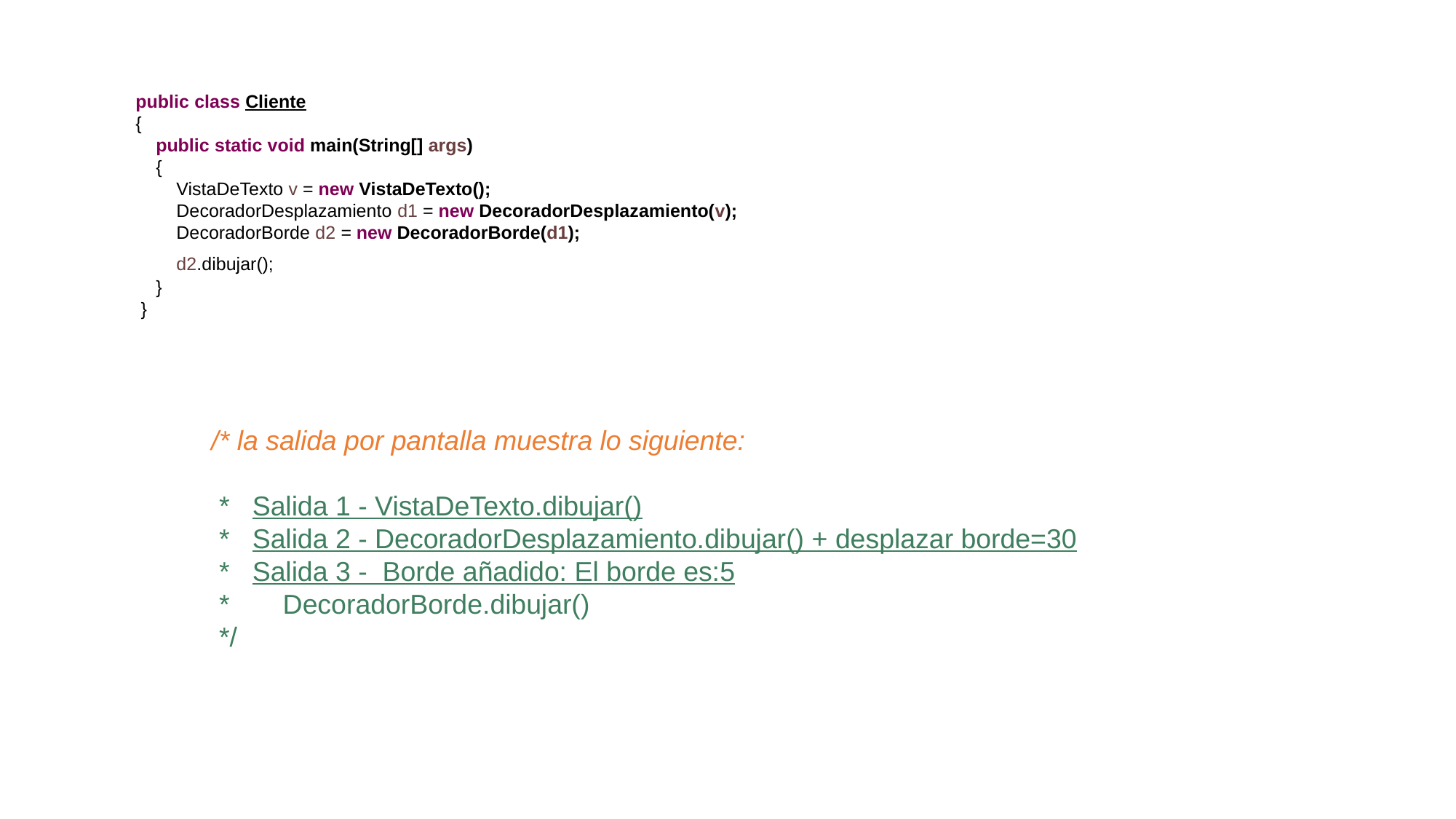

public class Cliente
{
    public static void main(String[] args)
    {
        VistaDeTexto v = new VistaDeTexto();
        DecoradorDesplazamiento d1 = new DecoradorDesplazamiento(v);
        DecoradorBorde d2 = new DecoradorBorde(d1);
        d2.dibujar();
    }
 }
 /* la salida por pantalla muestra lo siguiente:

  *   Salida 1 - VistaDeTexto.dibujar()
  *   Salida 2 - DecoradorDesplazamiento.dibujar() + desplazar borde=30
  *   Salida 3 -  Borde añadido: El borde es:5
  *       DecoradorBorde.dibujar()
  */